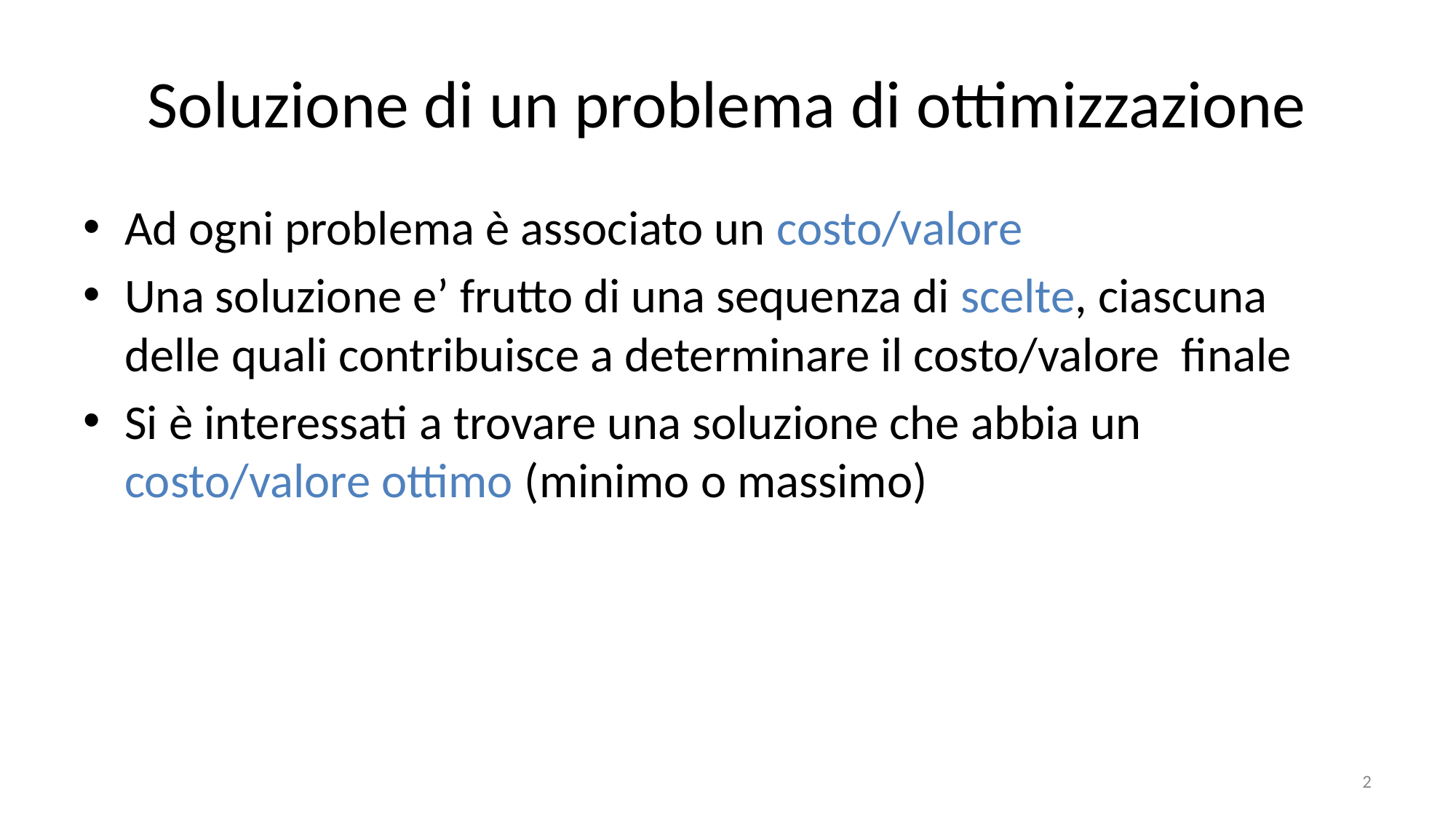

# Soluzione di un problema di ottimizzazione
Ad ogni problema è associato un costo/valore
Una soluzione e’ frutto di una sequenza di scelte, ciascuna delle quali contribuisce a determinare il costo/valore  finale
Si è interessati a trovare una soluzione che abbia un costo/valore ottimo (minimo o massimo)
2